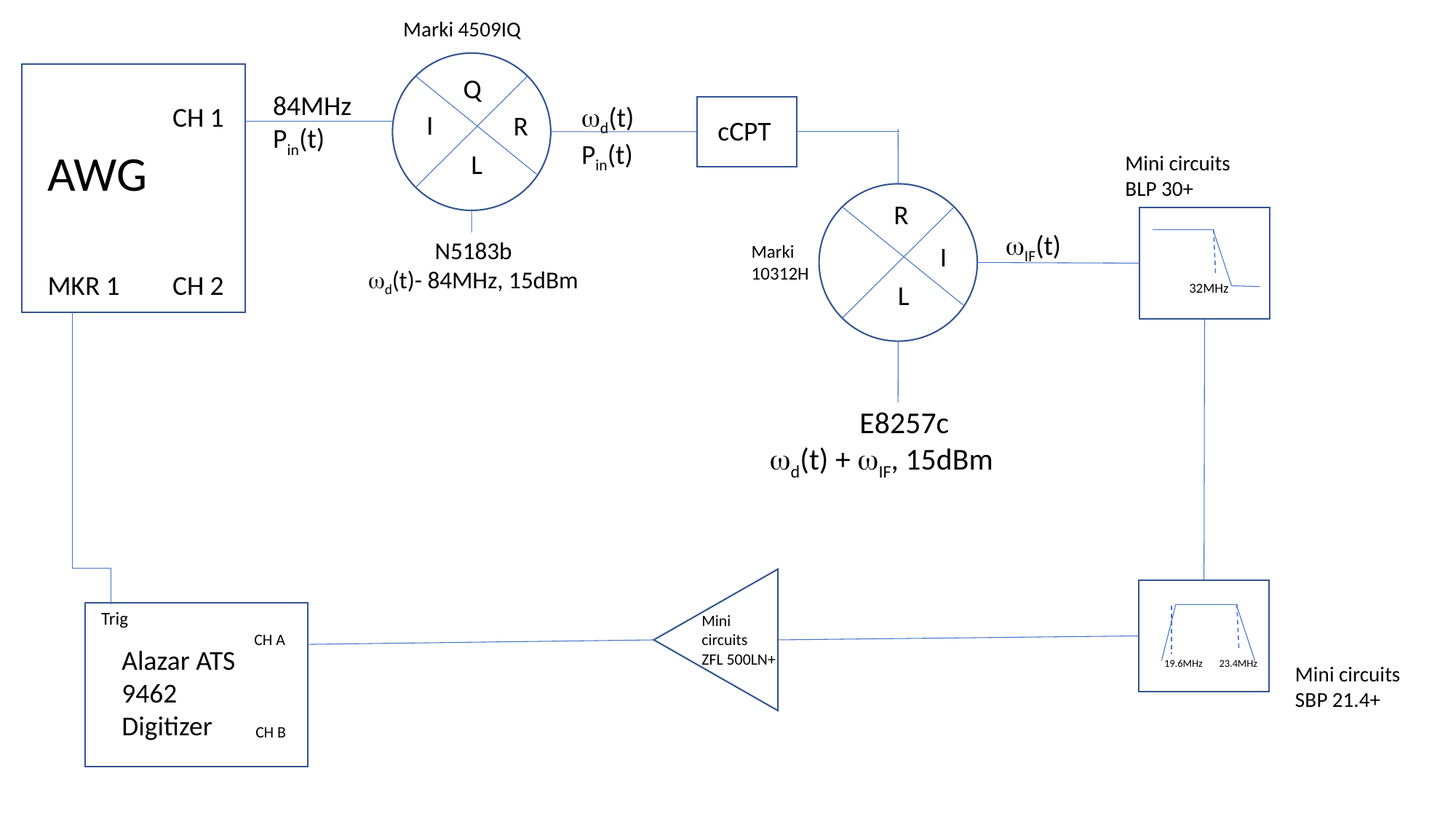

Marki 4509IQ

Q
I
R
L

84MHz
Pin(t)
CH 1
ωd(t)
Pin(t)

cCPT
AWG
Mini circuits
BLP 30+

32MHz

I
L
R
ωIF(t)
N5183b
ωd(t)- 84MHz, 15dBm
Marki
10312H
MKR 1
CH 2
             E8257c
ωd(t) + ωIF, 15dBm

Mini circuits
ZFL 500LN+

19.6MHz       23.4MHz
Trig

CH A
Alazar ATS 9462
Digitizer
Mini circuits
SBP 21.4+
CH B